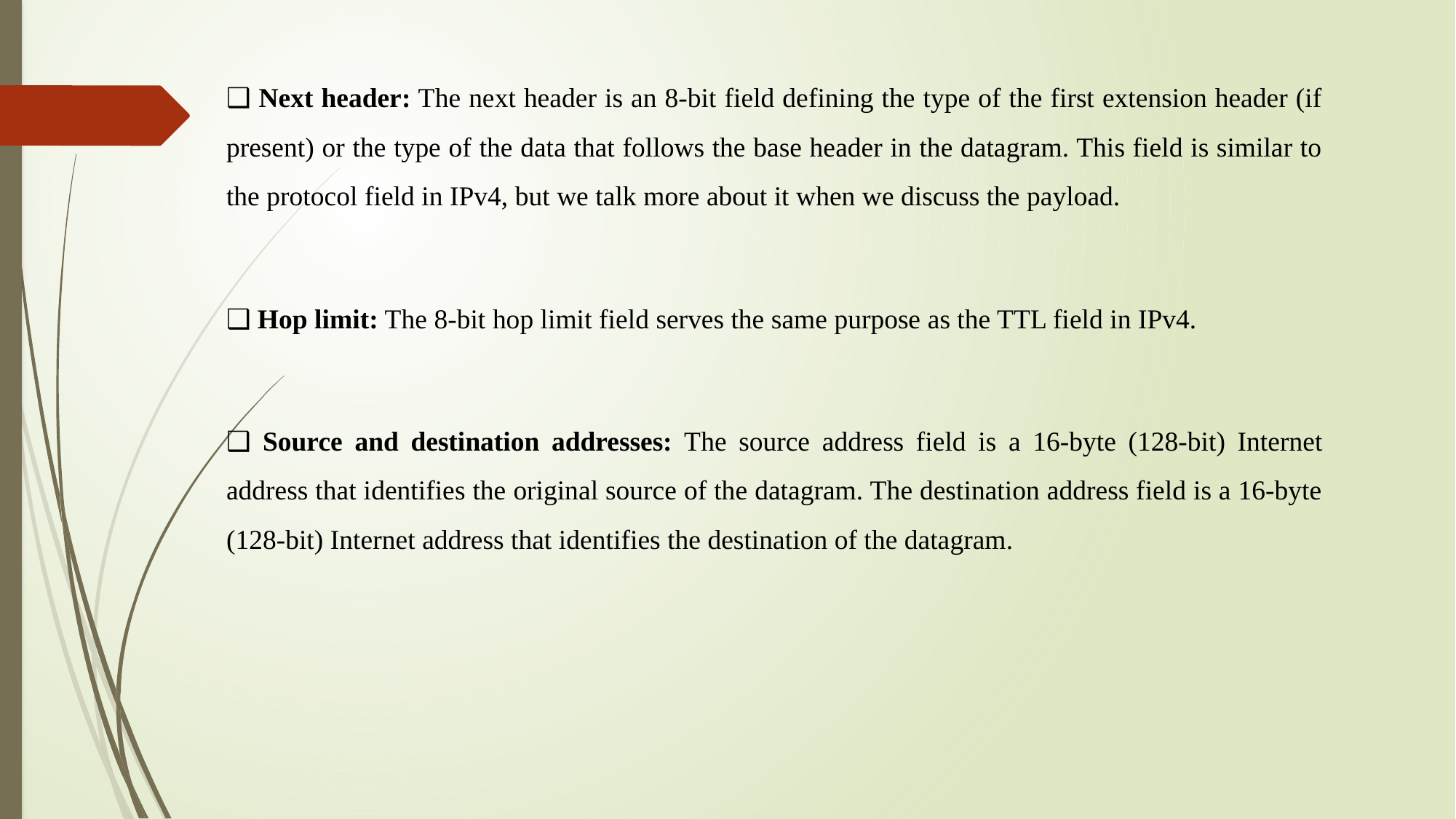

❑ Next header: The next header is an 8-bit field defining the type of the first extension header (if present) or the type of the data that follows the base header in the datagram. This field is similar to the protocol field in IPv4, but we talk more about it when we discuss the payload.

❑ Hop limit: The 8-bit hop limit field serves the same purpose as the TTL field in IPv4.

❑ Source and destination addresses: The source address field is a 16-byte (128-bit) Internet address that identifies the original source of the datagram. The destination address field is a 16-byte (128-bit) Internet address that identifies the destination of the datagram.